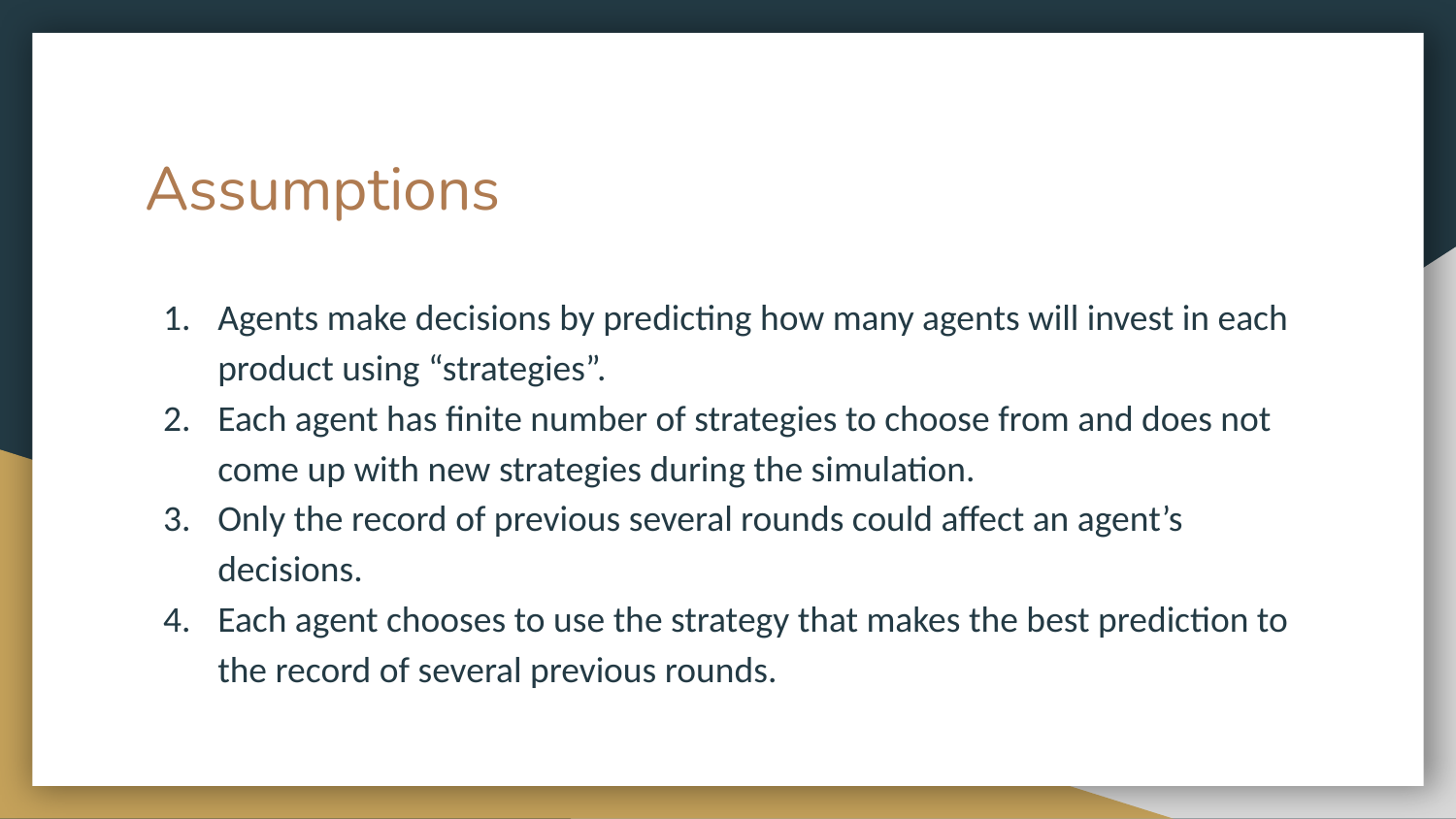

# Assumptions
Agents make decisions by predicting how many agents will invest in each product using “strategies”.
Each agent has finite number of strategies to choose from and does not come up with new strategies during the simulation.
Only the record of previous several rounds could affect an agent’s decisions.
Each agent chooses to use the strategy that makes the best prediction to the record of several previous rounds.